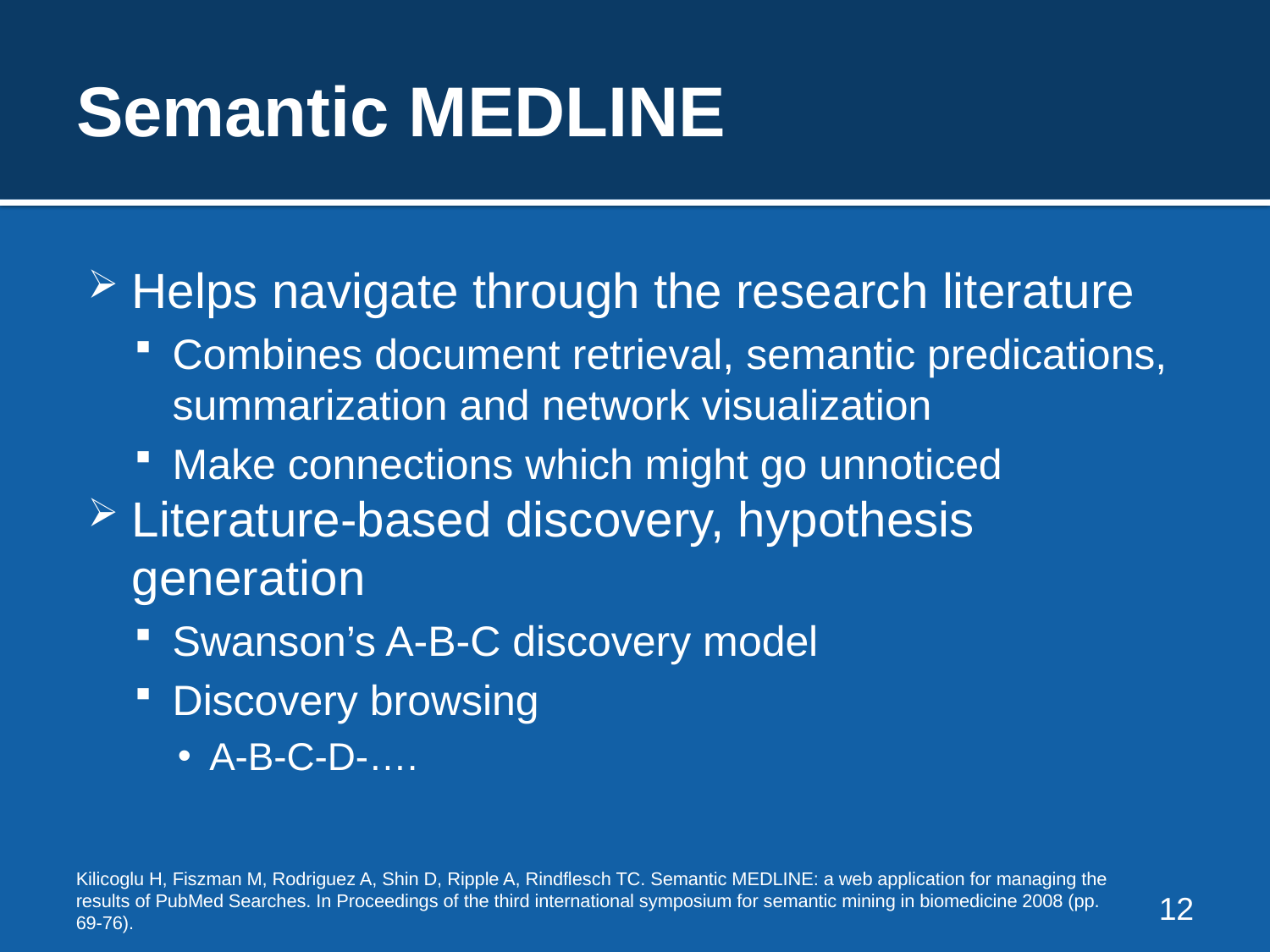

# Semantic MEDLINE
Helps navigate through the research literature
Combines document retrieval, semantic predications, summarization and network visualization
Make connections which might go unnoticed
Literature-based discovery, hypothesis generation
Swanson’s A-B-C discovery model
Discovery browsing
A-B-C-D-….

Kilicoglu H, Fiszman M, Rodriguez A, Shin D, Ripple A, Rindflesch TC. Semantic MEDLINE: a web application for managing the results of PubMed Searches. In Proceedings of the third international symposium for semantic mining in biomedicine 2008 (pp. 69-76).
12